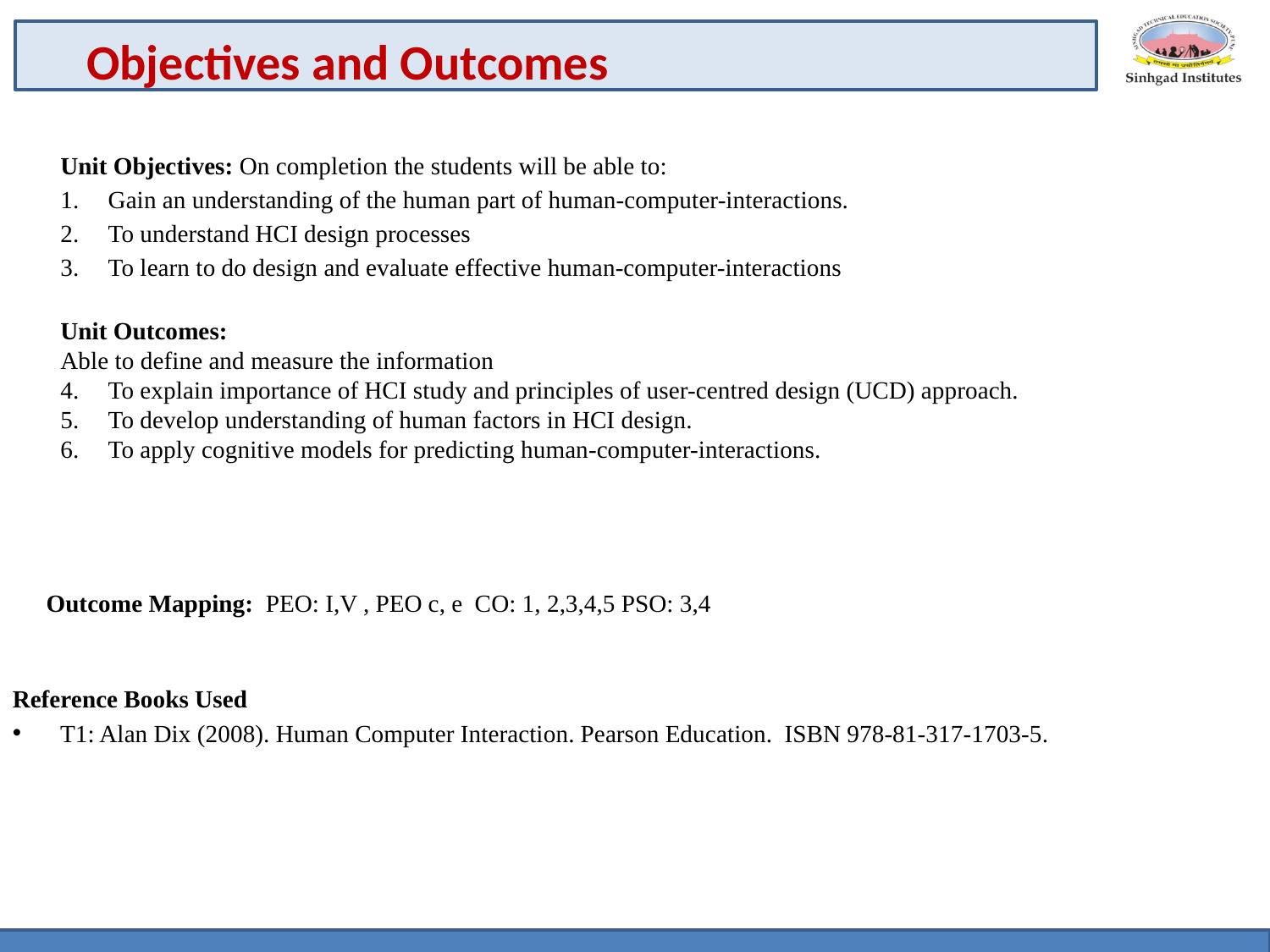

Objectives and Outcomes
Unit Objectives: On completion the students will be able to:
Gain an understanding of the human part of human-computer-interactions.
To understand HCI design processes
To learn to do design and evaluate effective human-computer-interactions

Unit Outcomes:
Able to define and measure the information
To explain importance of HCI study and principles of user-centred design (UCD) approach.
To develop understanding of human factors in HCI design.
To apply cognitive models for predicting human-computer-interactions.
Outcome Mapping:  PEO: I,V , PEO c, e  CO: 1, 2,3,4,5 PSO: 3,4
Reference Books Used
T1: Alan Dix (2008). Human Computer Interaction. Pearson Education.  ISBN 978-81-317-1703-5.